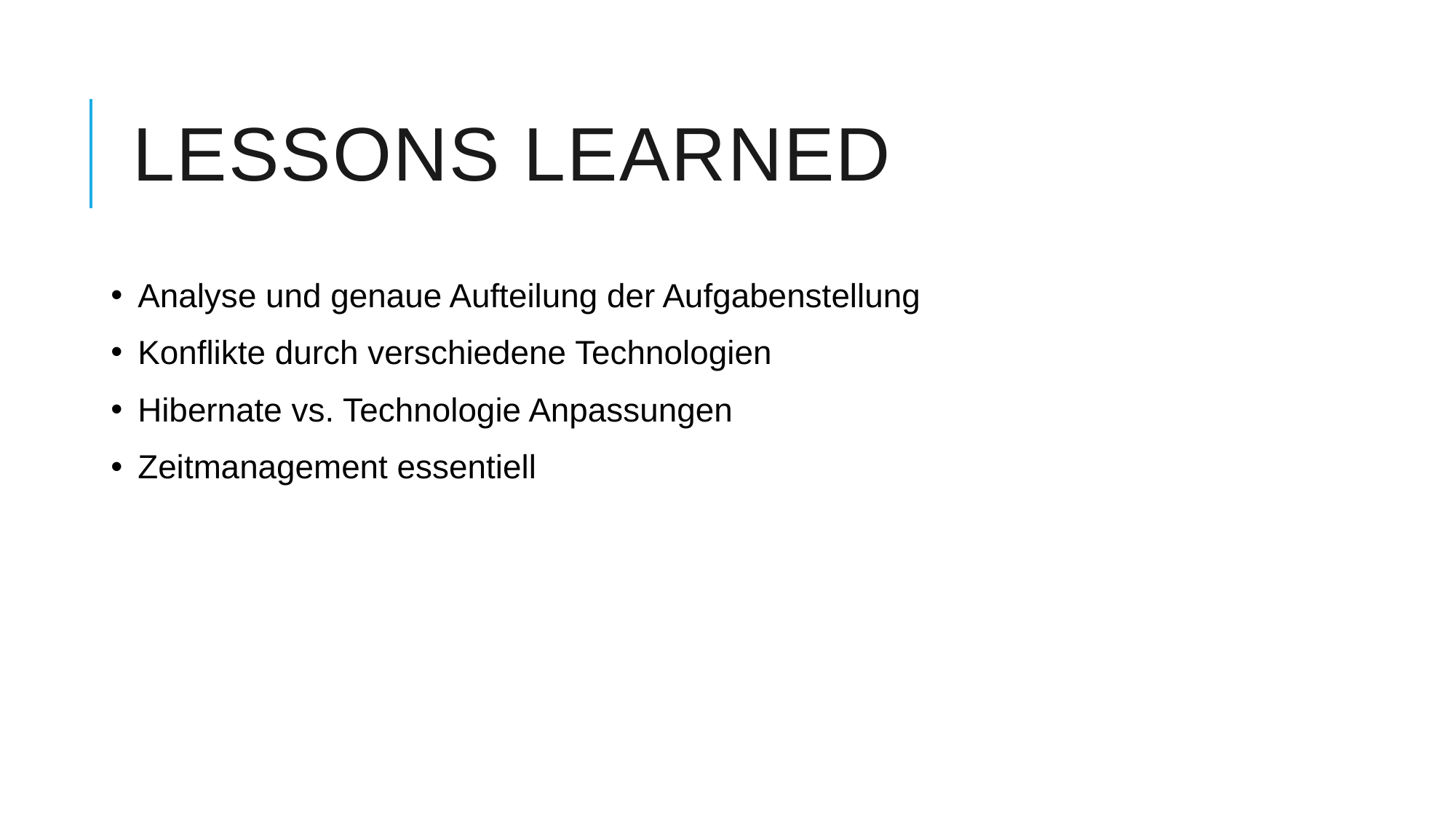

# Lessons Learned
Analyse und genaue Aufteilung der Aufgabenstellung
Konflikte durch verschiedene Technologien
Hibernate vs. Technologie Anpassungen
Zeitmanagement essentiell